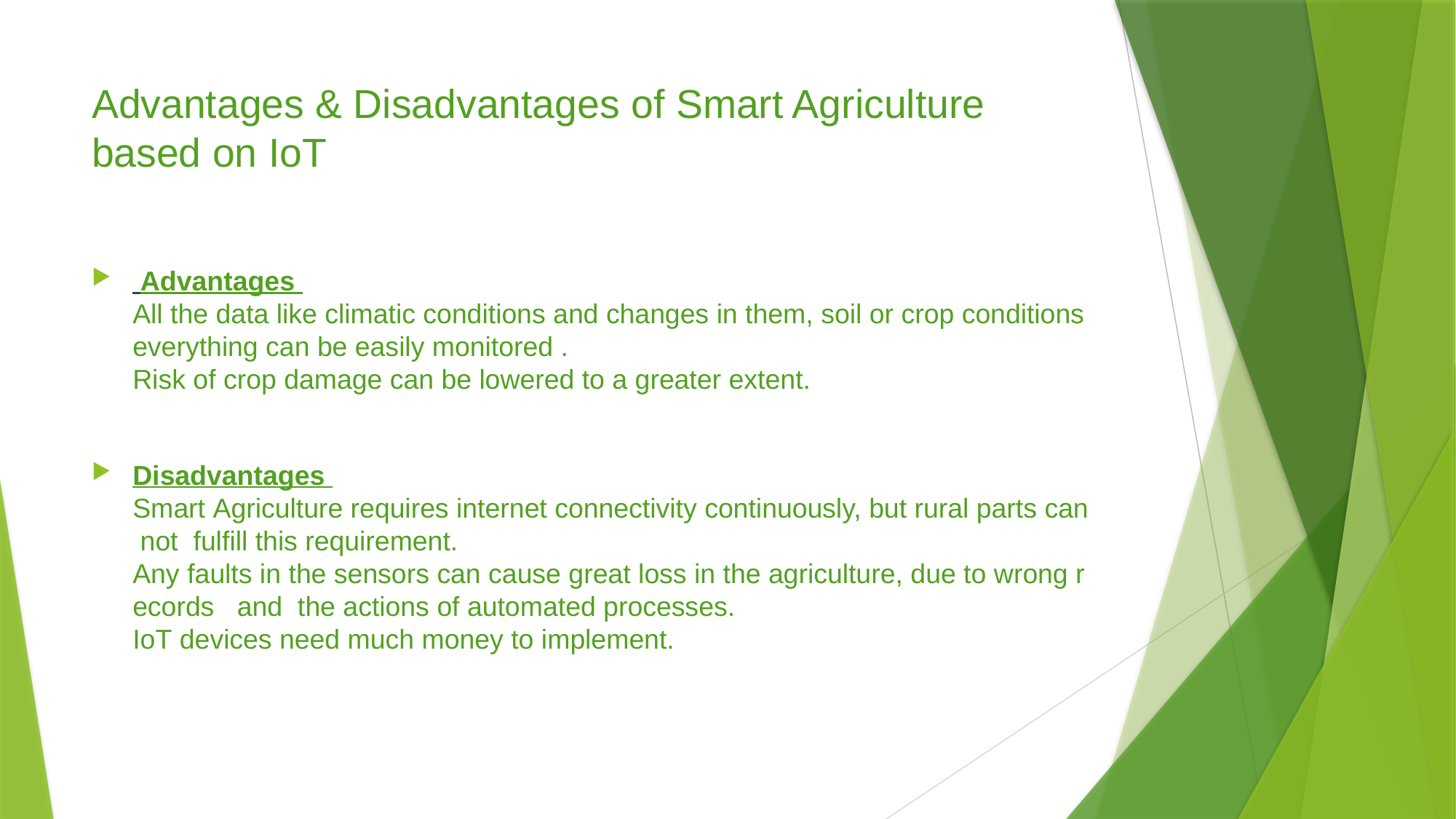

# Advantages & Disadvantages of Smart Agriculture based on IoT
 Advantages  All the data like climatic conditions and changes in them, soil or crop conditions  everything can be easily monitored . Risk of crop damage can be lowered to a greater extent.

Disadvantages  Smart Agriculture requires internet connectivity continuously, but rural parts can not  fulfill this requirement.  Any faults in the sensors can cause great loss in the agriculture, due to wrong records   and  the actions of automated processes.  IoT devices need much money to implement.